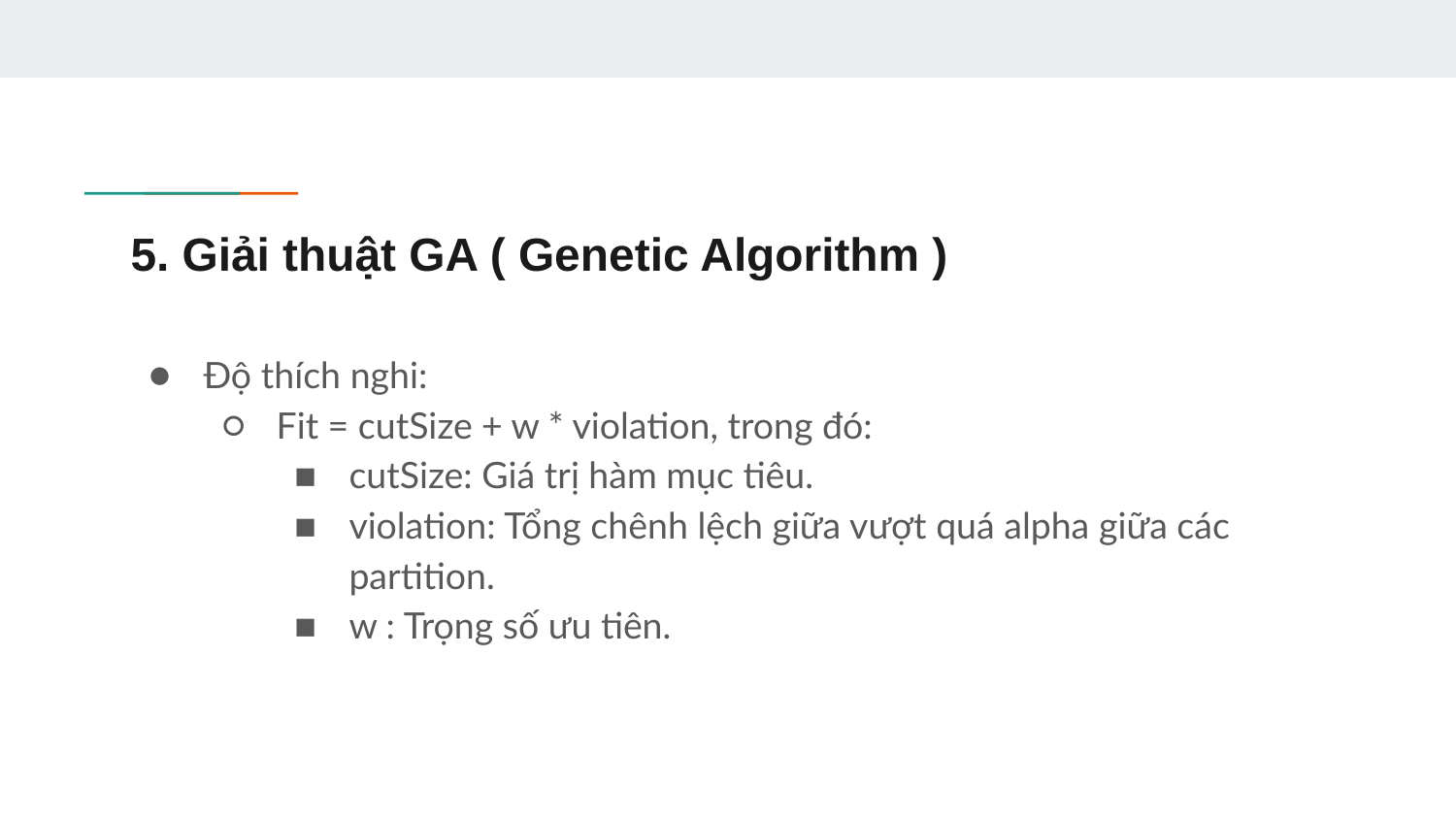

# 5. Giải thuật GA ( Genetic Algorithm )
Độ thích nghi:
Fit = cutSize + w * violation, trong đó:
cutSize: Giá trị hàm mục tiêu.
violation: Tổng chênh lệch giữa vượt quá alpha giữa các partition.
w : Trọng số ưu tiên.